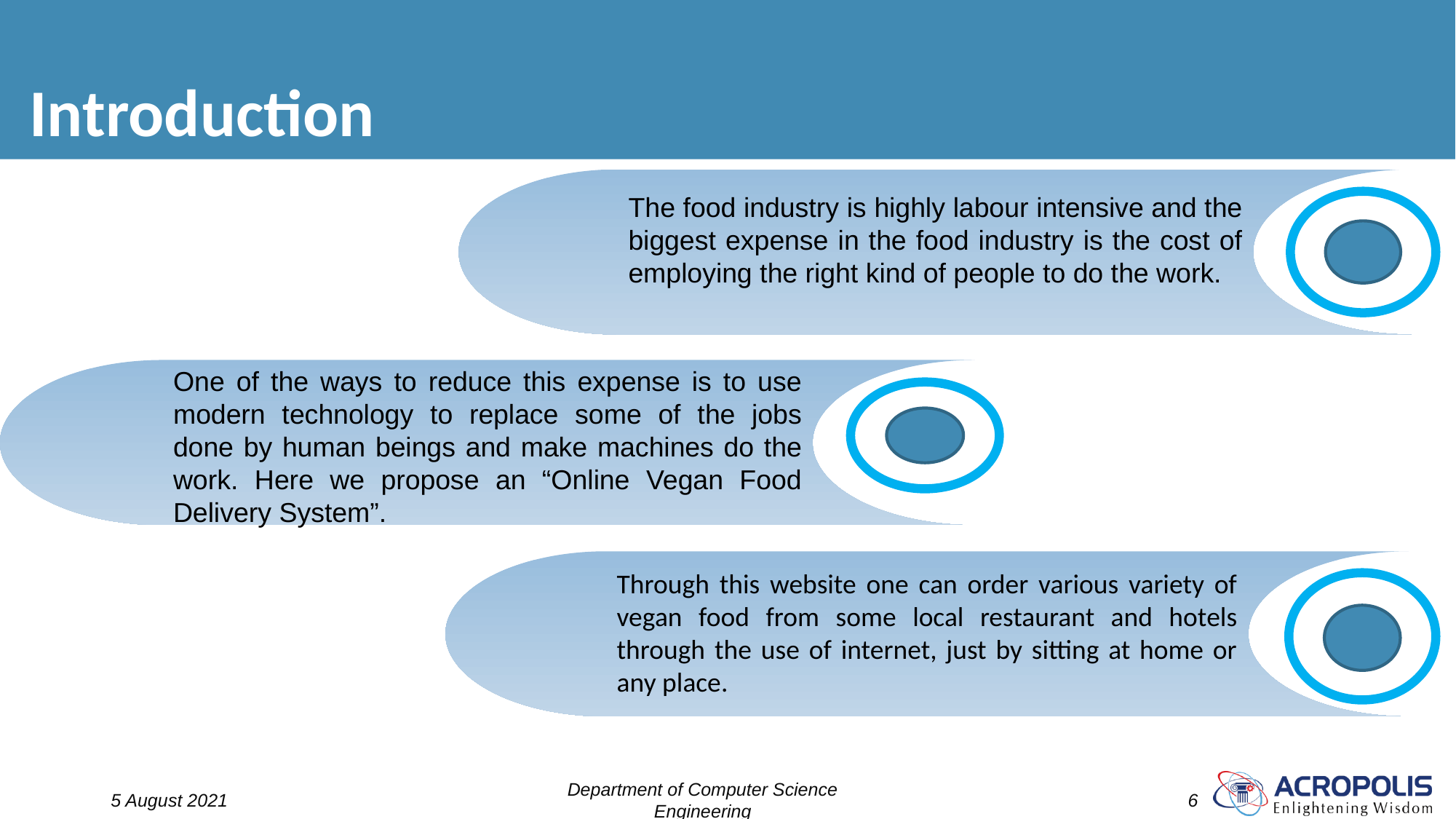

# Introduction
The food industry is highly labour intensive and the biggest expense in the food industry is the cost of employing the right kind of people to do the work.

One of the ways to reduce this expense is to use modern technology to replace some of the jobs done by human beings and make machines do the work. Here we propose an “Online Vegan Food Delivery System”.

Through this website one can order various variety of vegan food from some local restaurant and hotels through the use of internet, just by sitting at home or any place.

5 August 2021
Department of Computer Science Engineering
6